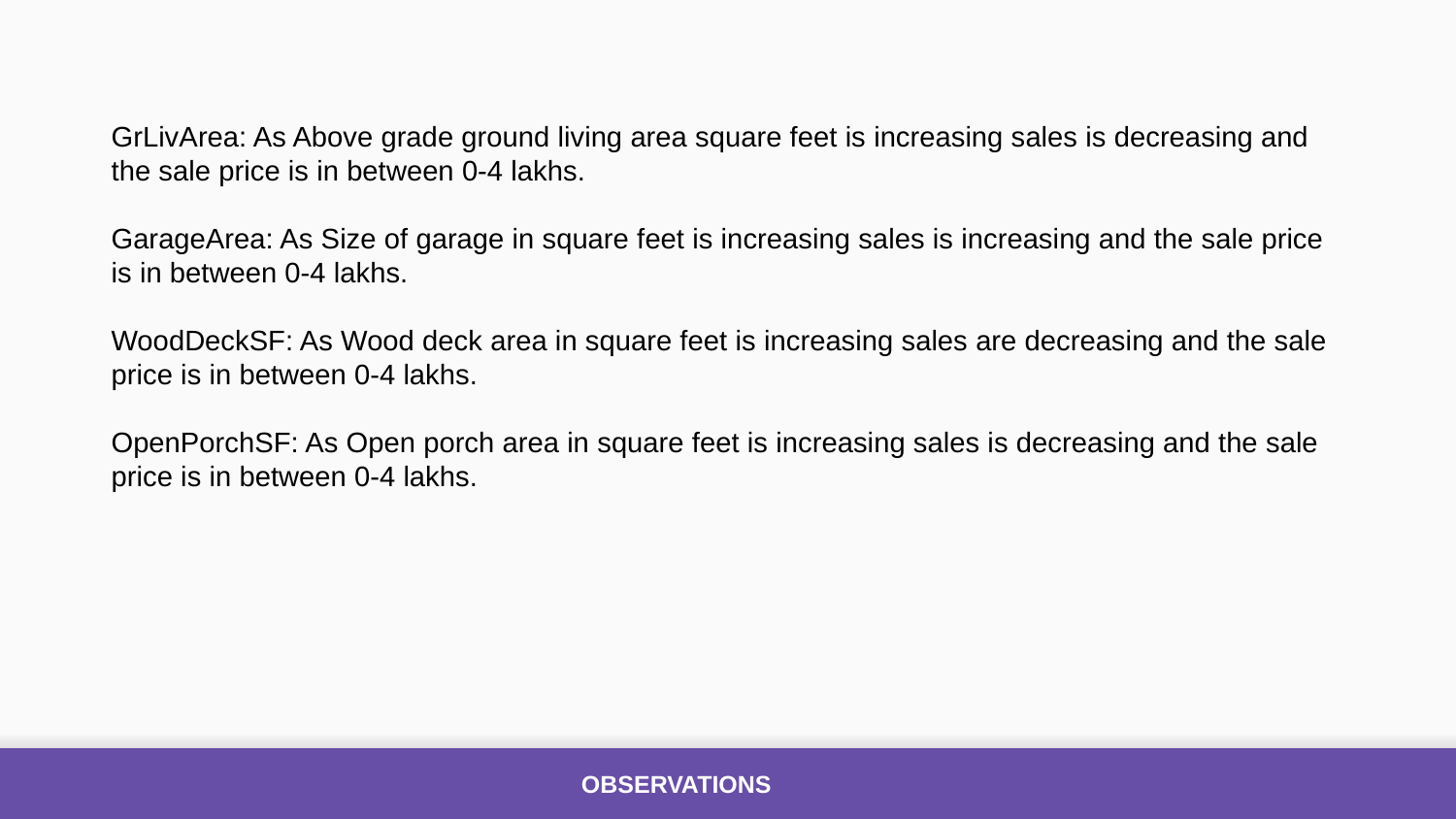

GrLivArea: As Above grade ground living area square feet is increasing sales is decreasing and the sale price is in between 0-4 lakhs.

GarageArea: As Size of garage in square feet is increasing sales is increasing and the sale price is in between 0-4 lakhs.

WoodDeckSF: As Wood deck area in square feet is increasing sales are decreasing and the sale price is in between 0-4 lakhs.

OpenPorchSF: As Open porch area in square feet is increasing sales is decreasing and the sale price is in between 0-4 lakhs.

OBSERVATIONS